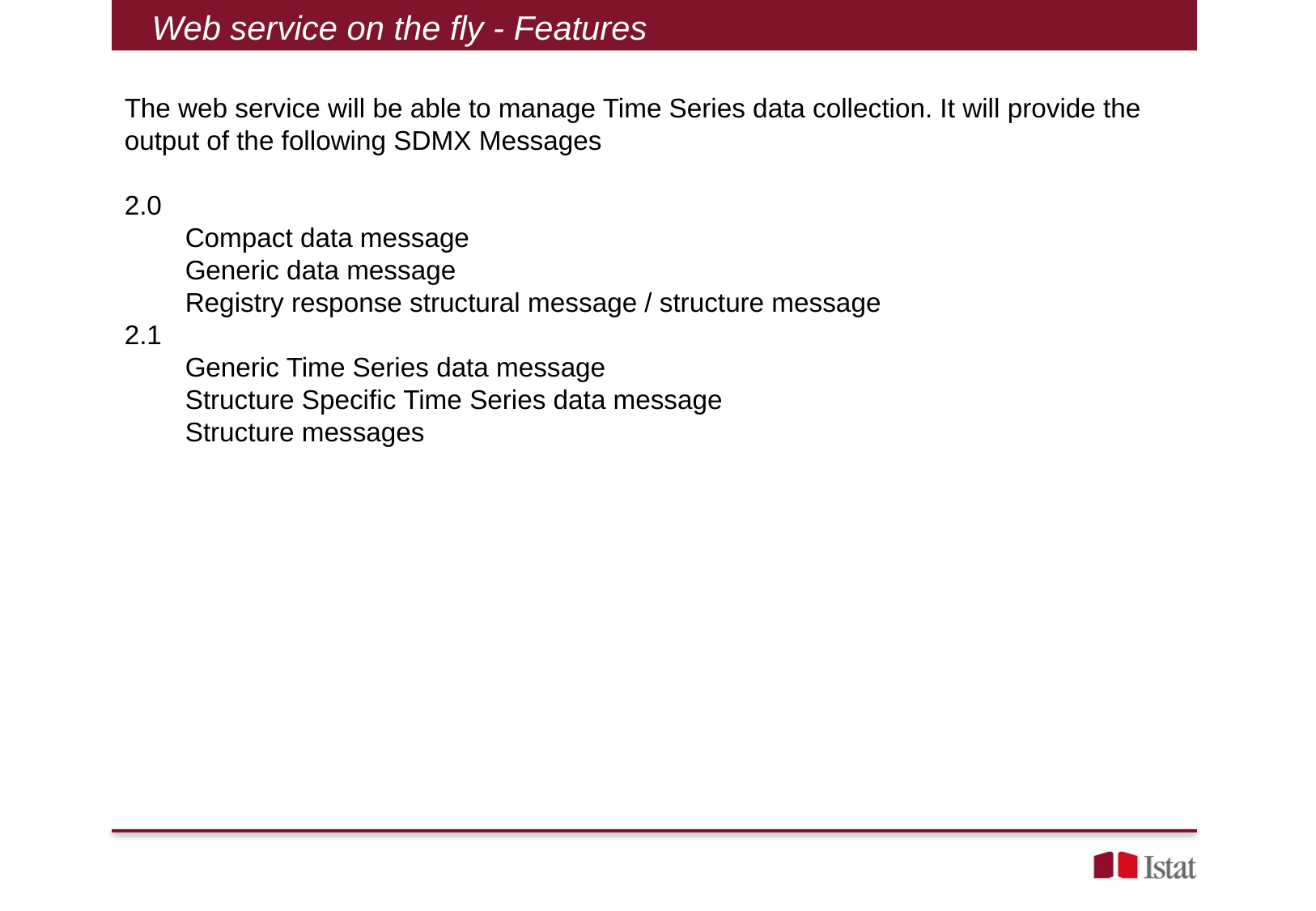

Web service on the fly - Features
The web service will be able to manage Time Series data collection. It will provide the output of the following SDMX Messages

2.0
Compact data message
Generic data message
Registry response structural message / structure message
2.1
Generic Time Series data message
Structure Specific Time Series data message
Structure messages